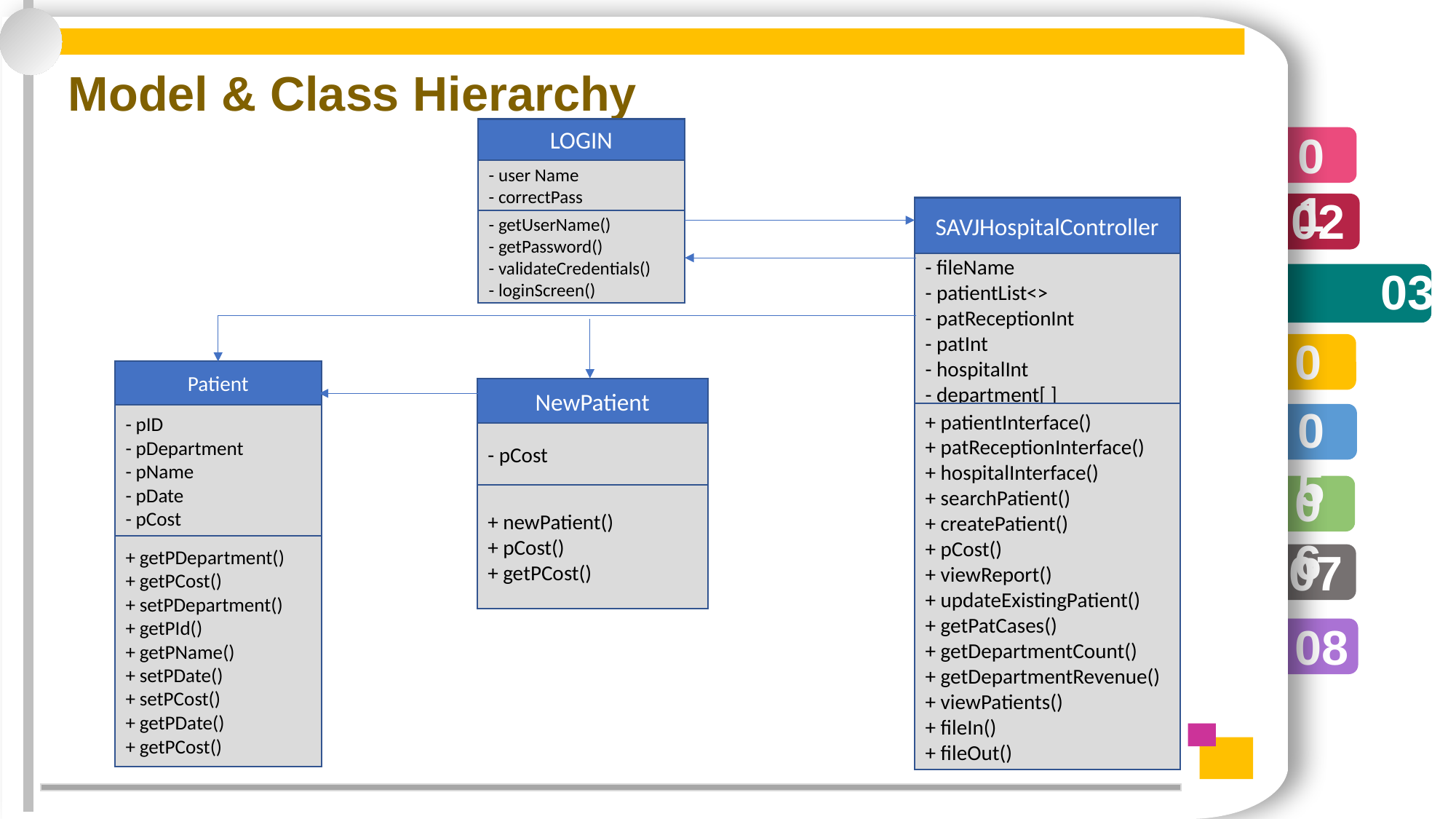

https://www.vanheusenindia.com/category/men/trousers-chinos-7
c
Model & Class Hierarchy
LOGIN
- user Name
- correctPass
- getUserName()
- getPassword()
- validateCredentials()
- loginScreen()
01

02

SAVJHospitalController
- fileName
- patientList<>
- patReceptionInt
- patInt
- hospitalInt
- department[ ]
+ patientInterface()
+ patReceptionInterface()
+ hospitalInterface()
+ searchPatient()
+ createPatient()
+ pCost()
+ viewReport()
+ updateExistingPatient()
+ getPatCases()
+ getDepartmentCount()
+ getDepartmentRevenue()
+ viewPatients()
+ fileIn()
+ fileOut()
03

03

04

Patient
- pID
- pDepartment
- pName
- pDate
- pCost
+ getPDepartment()
+ getPCost()
+ setPDepartment()
+ getPId()
+ getPName()
+ setPDate()
+ setPCost()
+ getPDate()
+ getPCost()
NewPatient
- pCost
+ newPatient()
+ pCost()
+ getPCost()
05

06

07

08

c